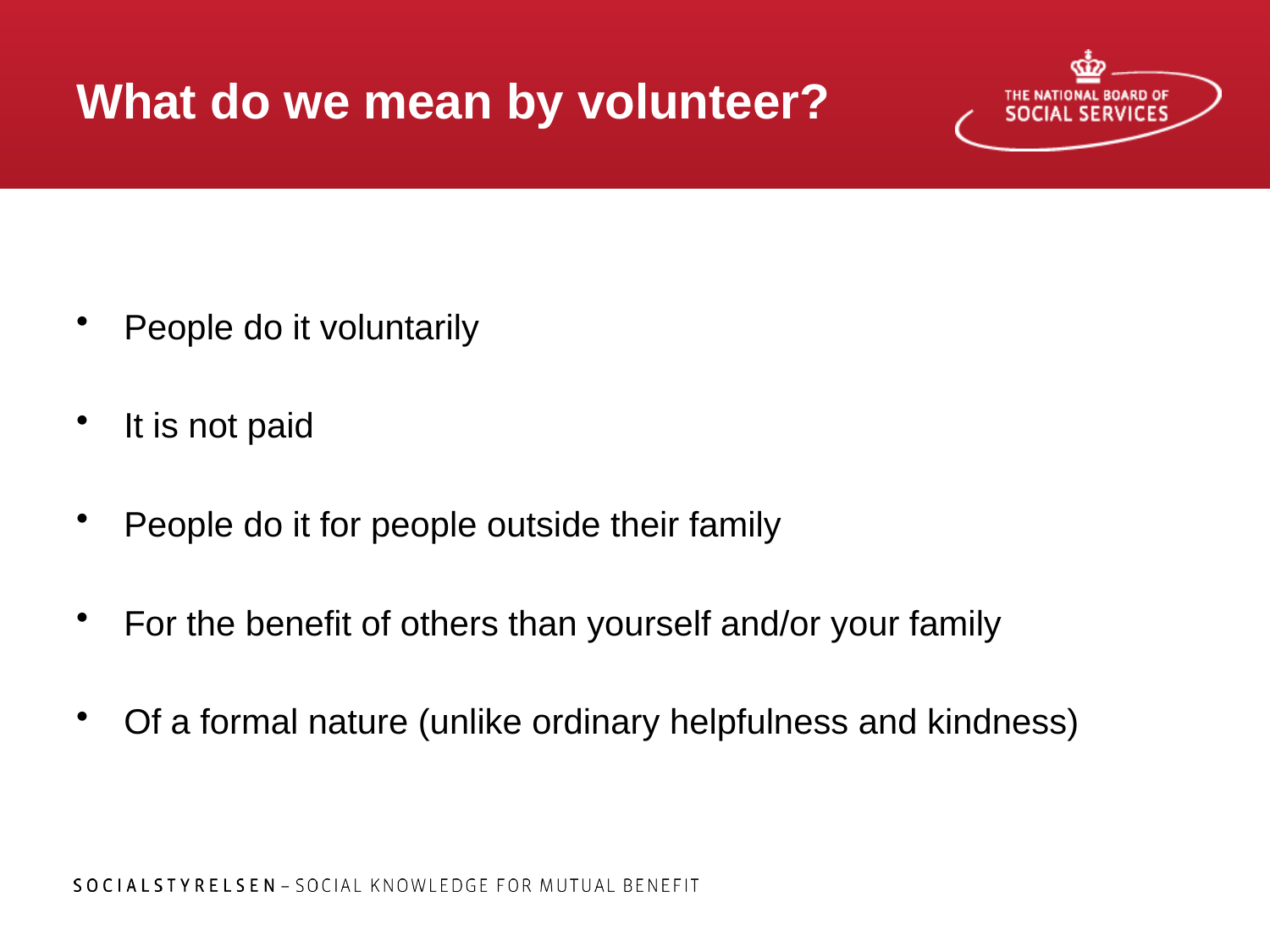

# What do we mean by volunteer?

People do it voluntarily

It is not paid

People do it for people outside their family

For the benefit of others than yourself and/or your family

Of a formal nature (unlike ordinary helpfulness and kindness)